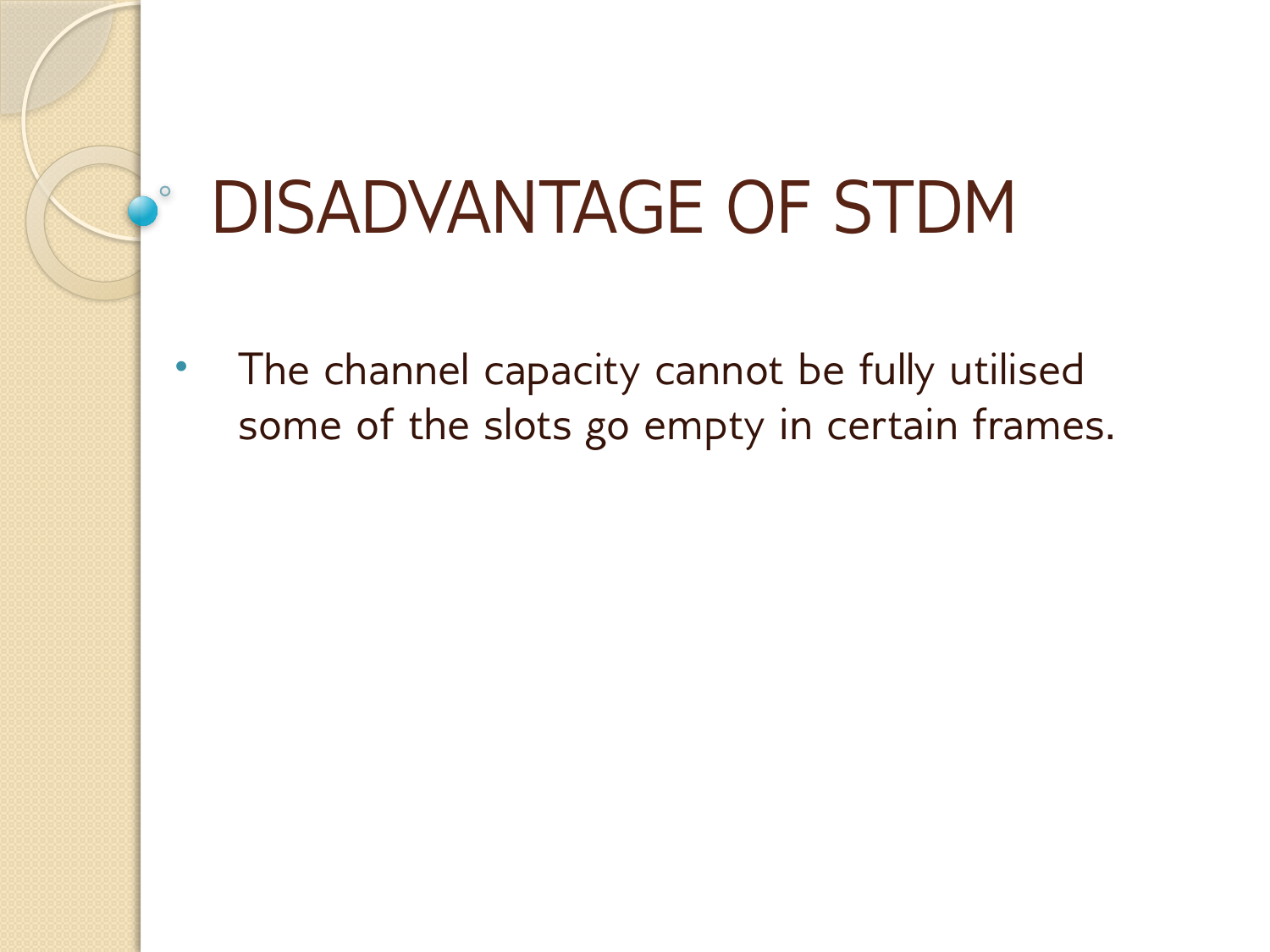

# DISADVANTAGE OF STDM
The channel capacity cannot be fully utilised some of the slots go empty in certain frames.